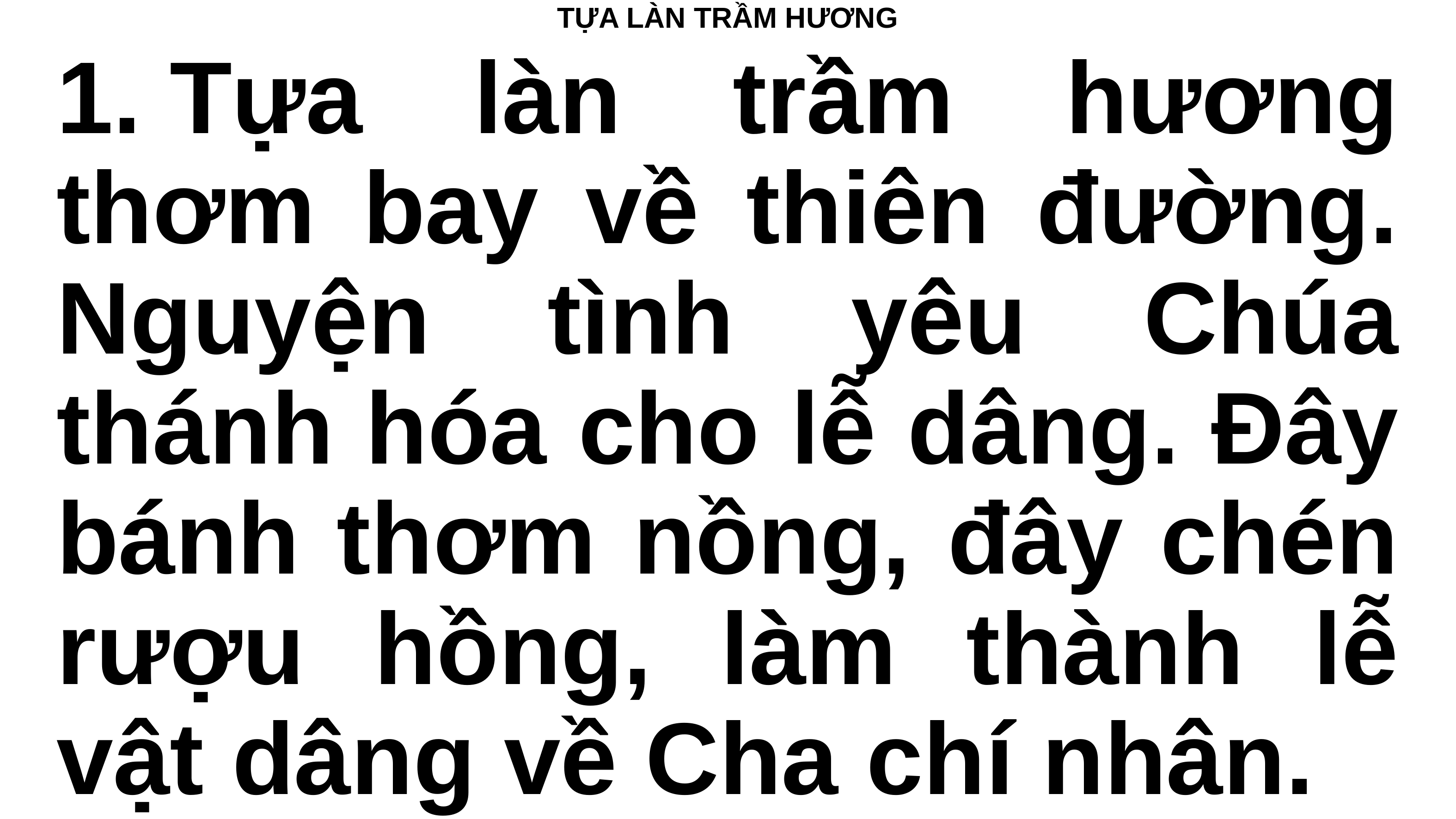

# TỰA LÀN TRẦM HƯƠNG
1. Tựa làn trầm hương thơm bay về thiên đường. Nguyện tình yêu Chúa thánh hóa cho lễ dâng. Đây bánh thơm nồng, đây chén rượu hồng, làm thành lễ vật dâng về Cha chí nhân.